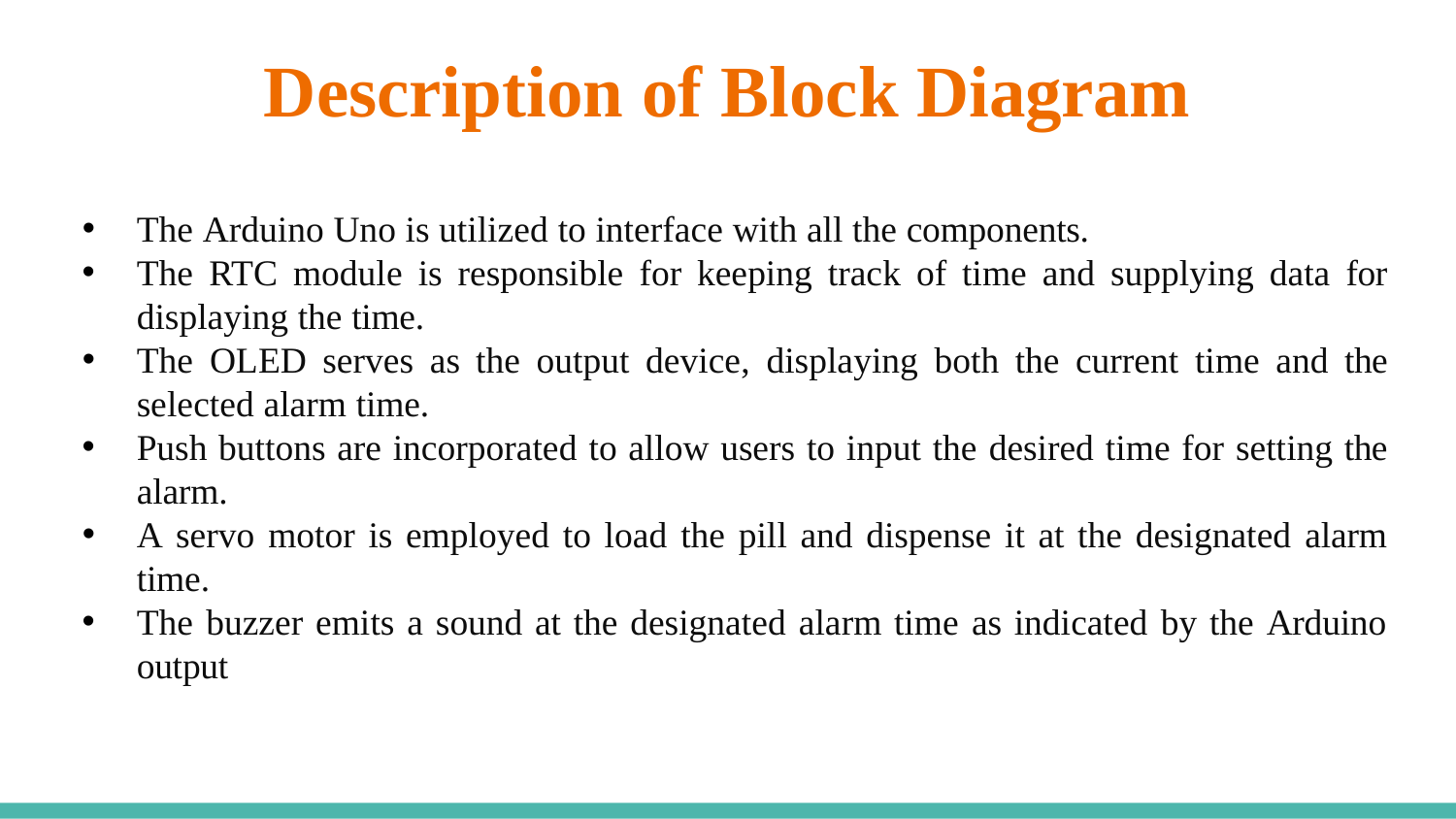

# Description of Block Diagram
The Arduino Uno is utilized to interface with all the components.
The RTC module is responsible for keeping track of time and supplying data for displaying the time.
The OLED serves as the output device, displaying both the current time and the
selected alarm time.
Push buttons are incorporated to allow users to input the desired time for setting the alarm.
A servo motor is employed to load the pill and dispense it at the designated alarm
time.
The buzzer emits a sound at the designated alarm time as indicated by the Arduino output